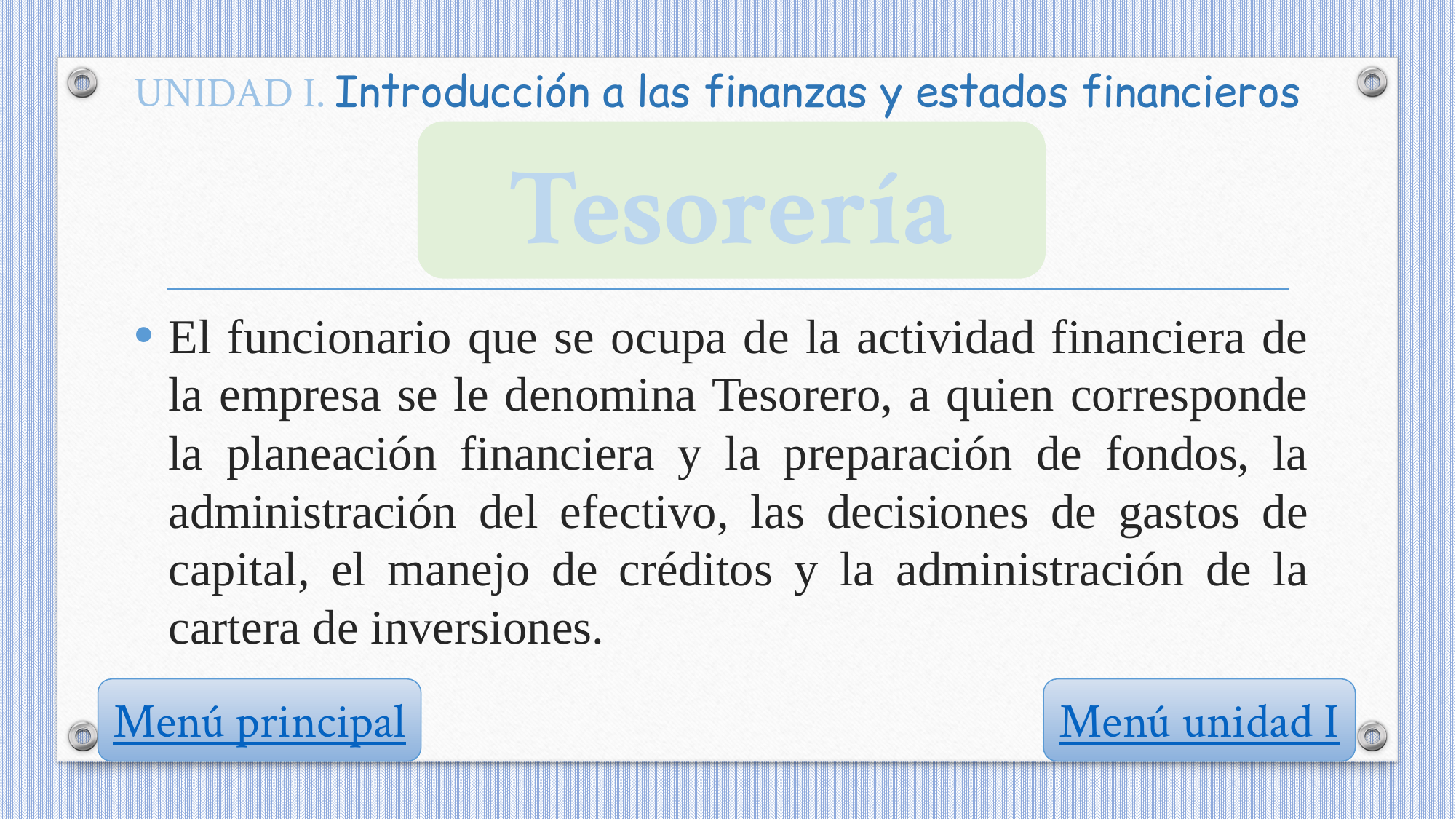

UNIDAD I. Introducción a las finanzas y estados financieros
Tesorería
El funcionario que se ocupa de la actividad financiera de la empresa se le denomina Tesorero, a quien corresponde la planeación financiera y la preparación de fondos, la administración del efectivo, las decisiones de gastos de capital, el manejo de créditos y la administración de la cartera de inversiones.
Menú principal
Menú unidad I